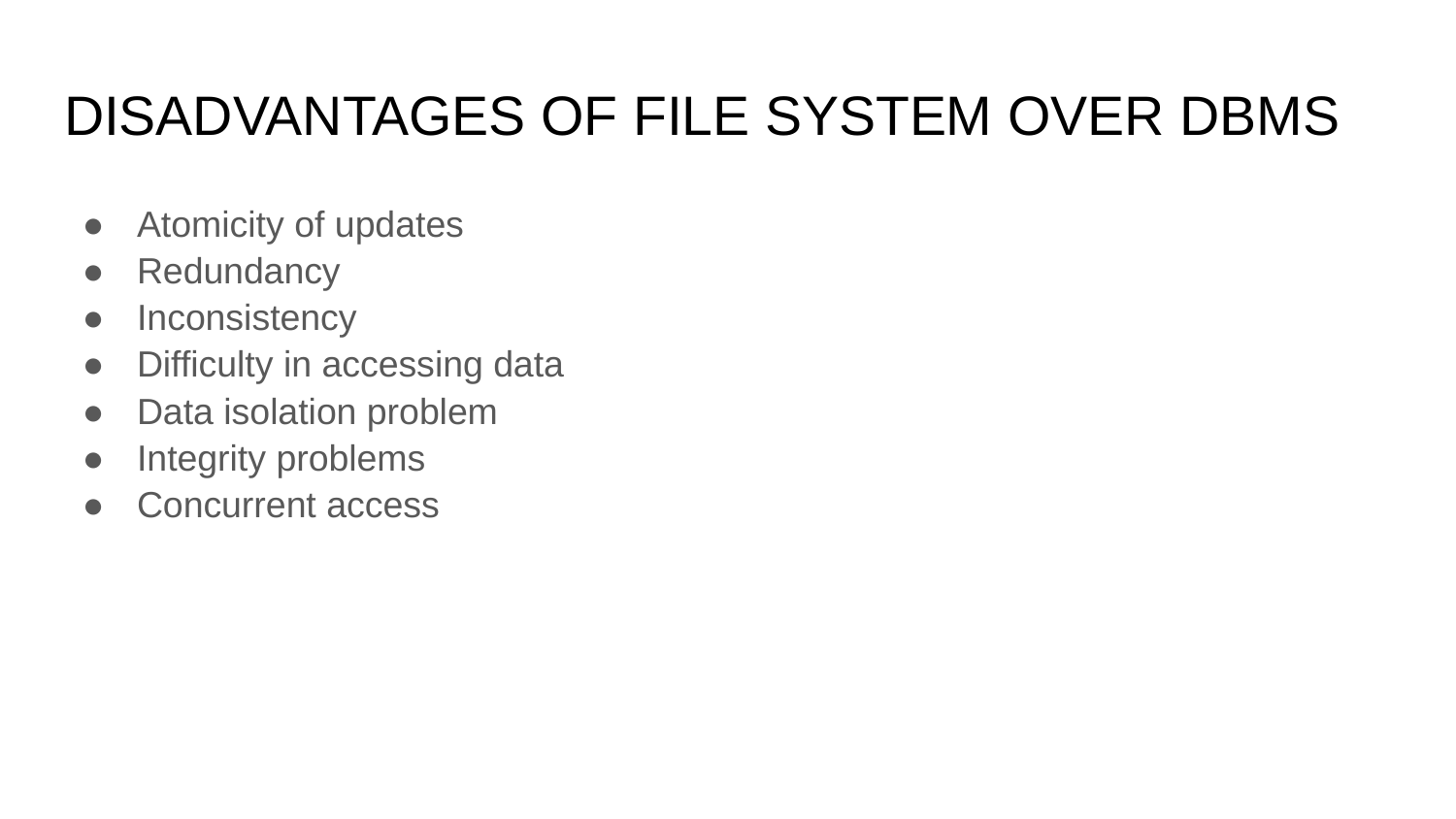

# DISADVANTAGES OF FILE SYSTEM OVER DBMS
Atomicity of updates
Redundancy
Inconsistency
Difficulty in accessing data
Data isolation problem
Integrity problems
Concurrent access